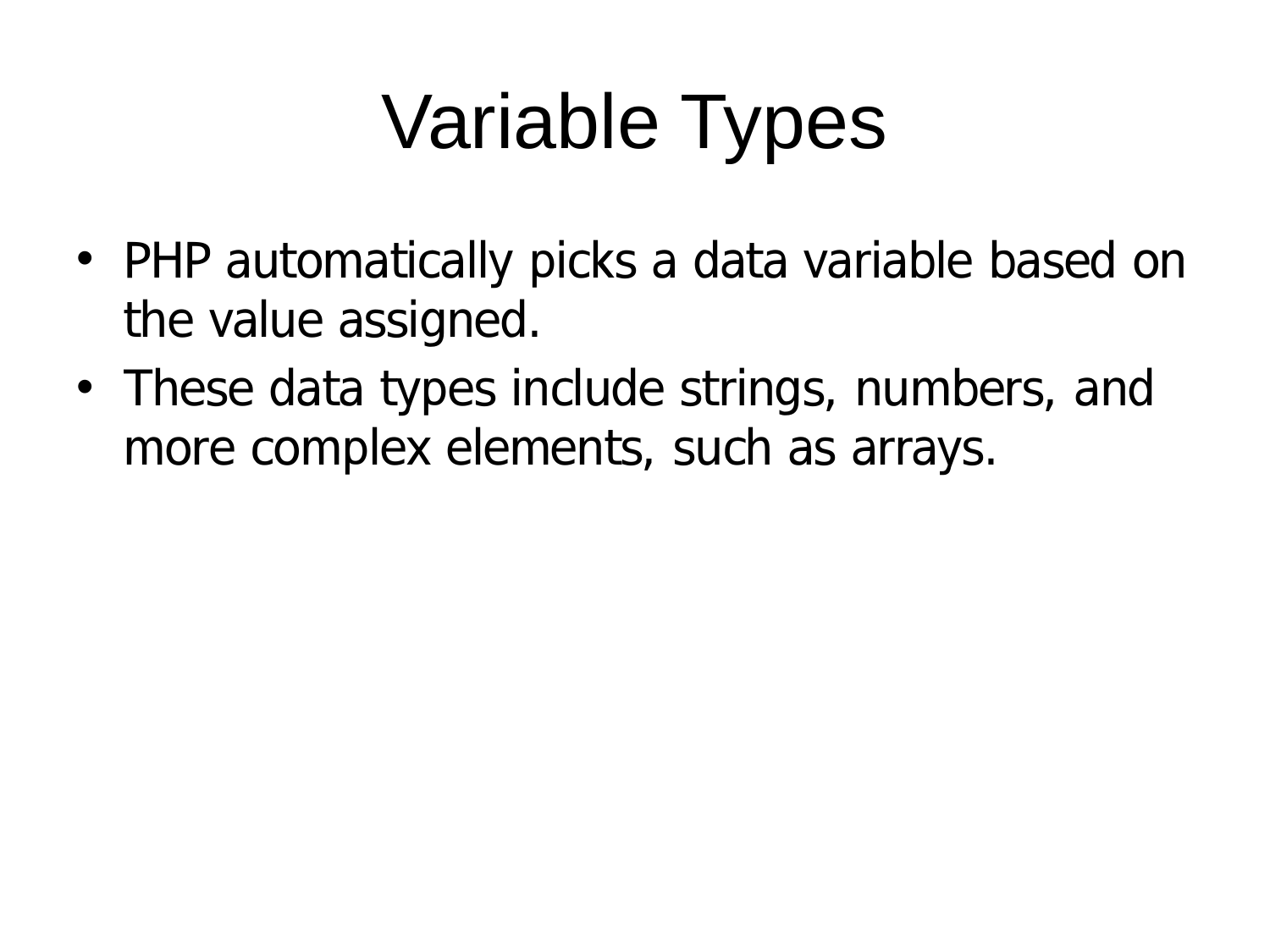

# Variable Types
PHP automatically picks a data variable based on the value assigned.
These data types include strings, numbers, and more complex elements, such as arrays.